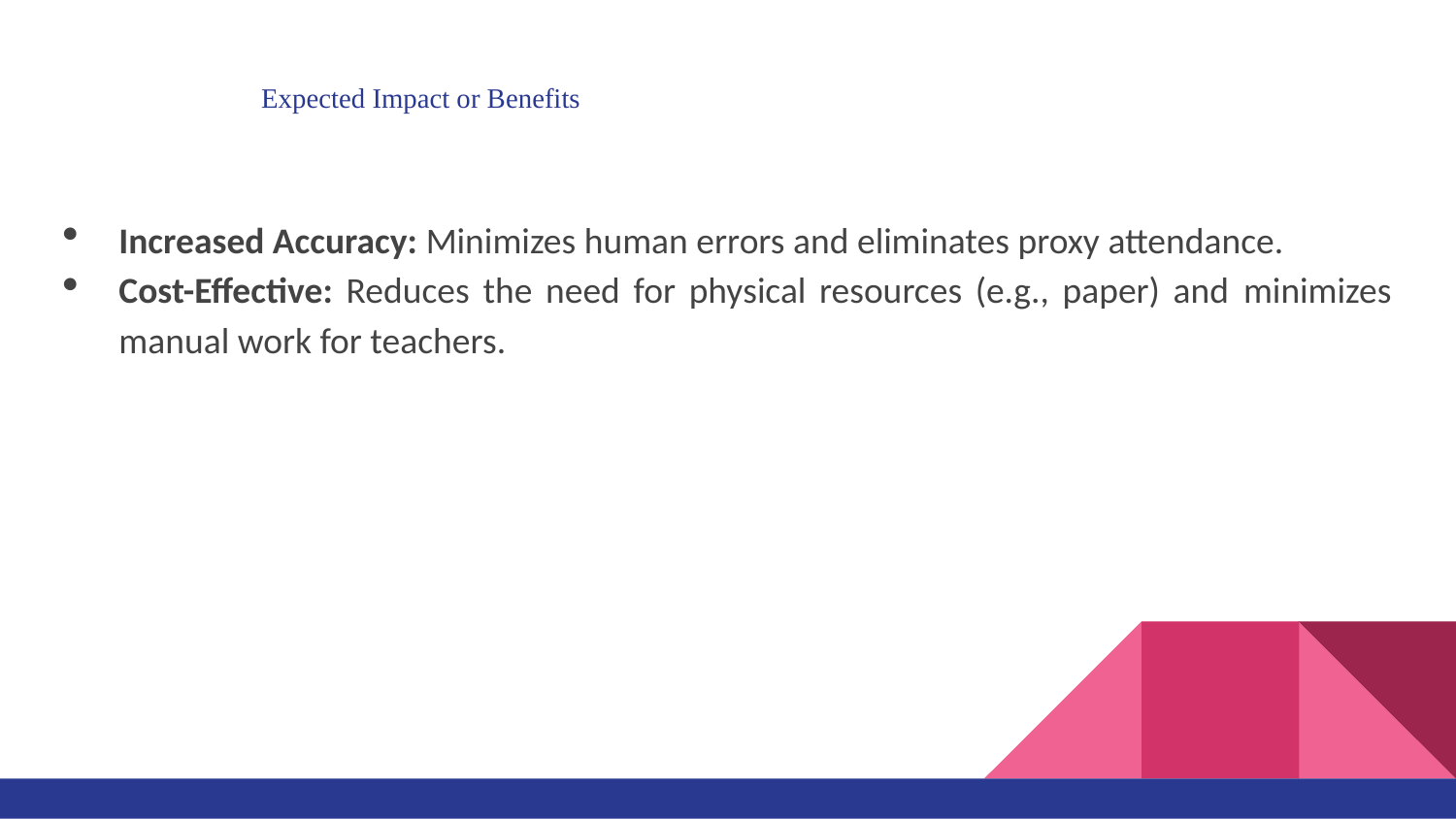

# Expected Impact or Benefits
Increased Accuracy: Minimizes human errors and eliminates proxy attendance.
Cost-Effective: Reduces the need for physical resources (e.g., paper) and minimizes manual work for teachers.